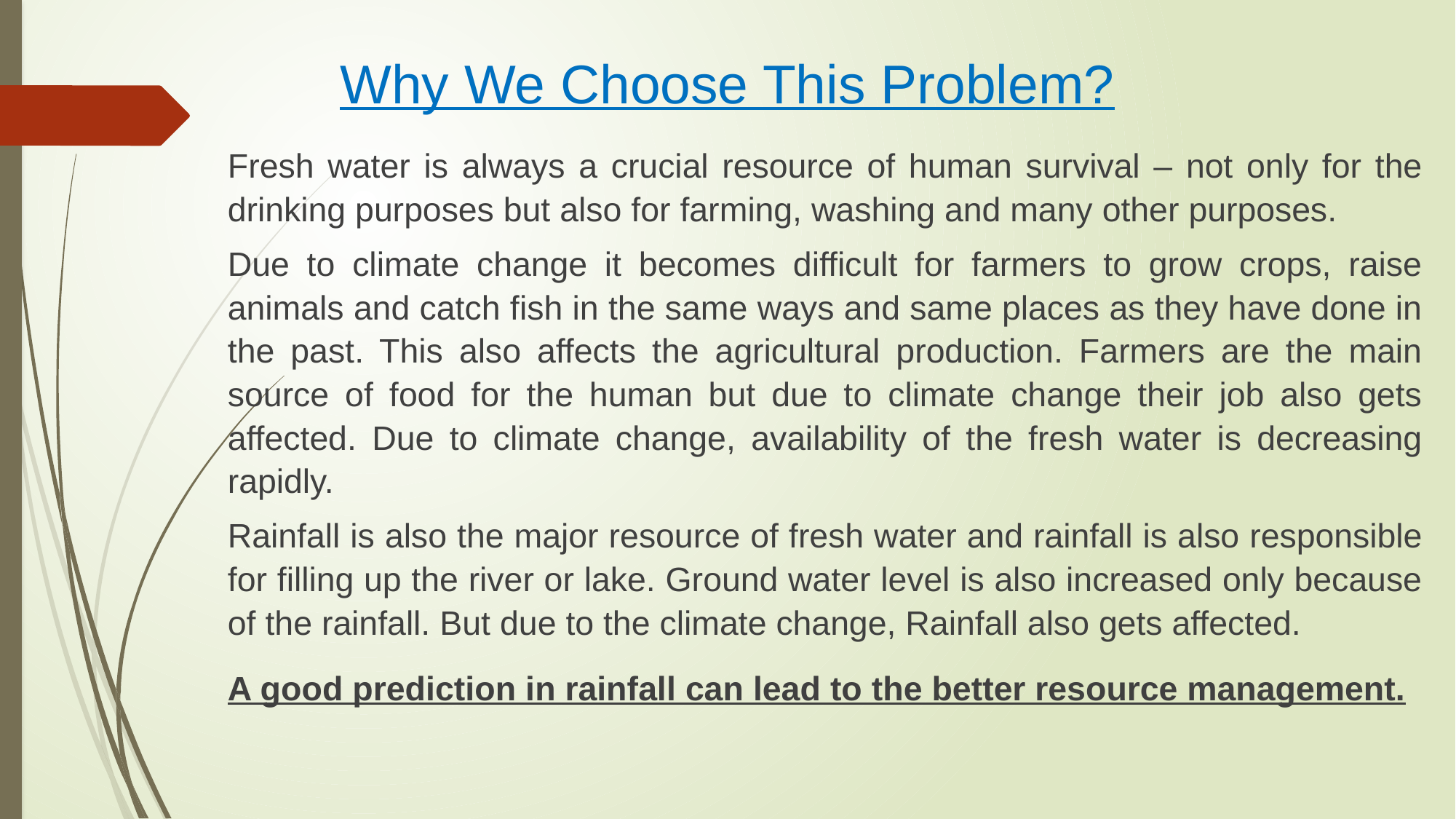

# Why We Choose This Problem?
Fresh water is always a crucial resource of human survival – not only for the drinking purposes but also for farming, washing and many other purposes.
Due to climate change it becomes difficult for farmers to grow crops, raise animals and catch fish in the same ways and same places as they have done in the past. This also affects the agricultural production. Farmers are the main source of food for the human but due to climate change their job also gets affected. Due to climate change, availability of the fresh water is decreasing rapidly.
Rainfall is also the major resource of fresh water and rainfall is also responsible for filling up the river or lake. Ground water level is also increased only because of the rainfall. But due to the climate change, Rainfall also gets affected.
A good prediction in rainfall can lead to the better resource management.